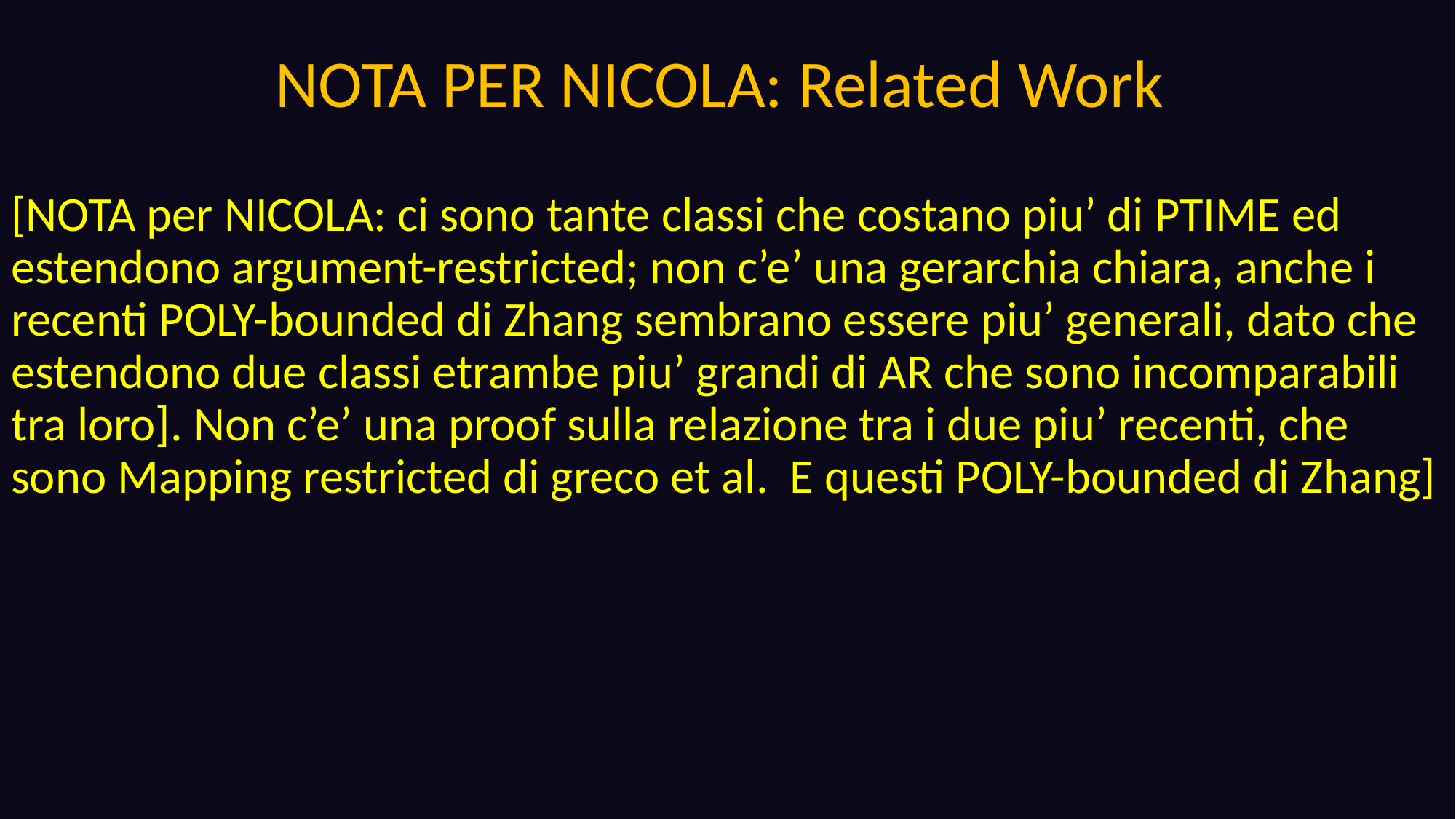

# NOTA PER NICOLA: Related Work

[NOTA per NICOLA: ci sono tante classi che costano piu’ di PTIME ed estendono argument-restricted; non c’e’ una gerarchia chiara, anche i recenti POLY-bounded di Zhang sembrano essere piu’ generali, dato che estendono due classi etrambe piu’ grandi di AR che sono incomparabili tra loro]. Non c’e’ una proof sulla relazione tra i due piu’ recenti, che sono Mapping restricted di greco et al.  E questi POLY-bounded di Zhang]